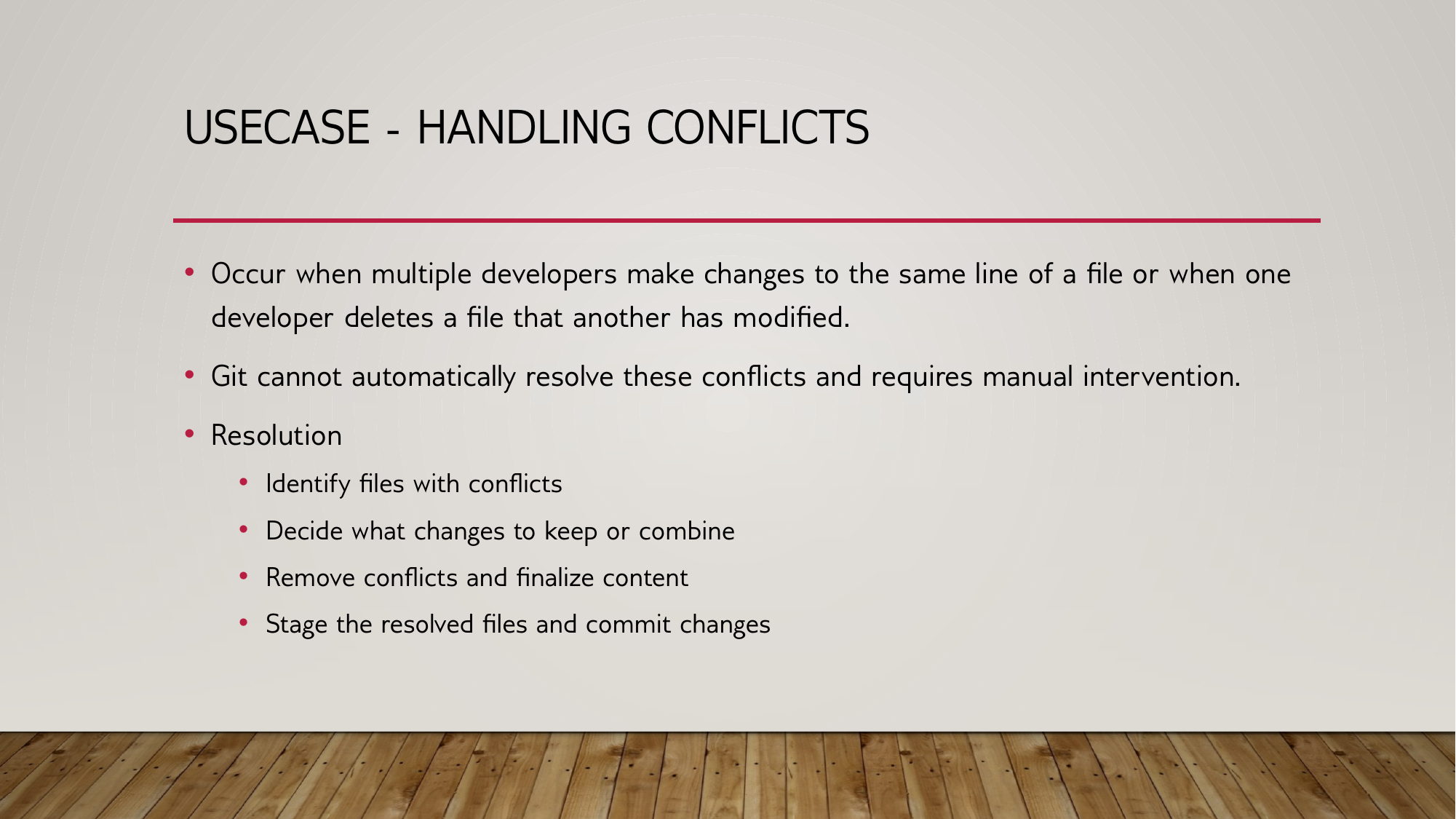

# Usecase - Handling Conflicts
Occur when multiple developers make changes to the same line of a file or when one developer deletes a file that another has modified.​
Git cannot automatically resolve these conflicts and requires manual intervention.​
Resolution
Identify files with conflicts
Decide what changes to keep or combine
Remove conflicts and finalize content
Stage the resolved files and commit changes